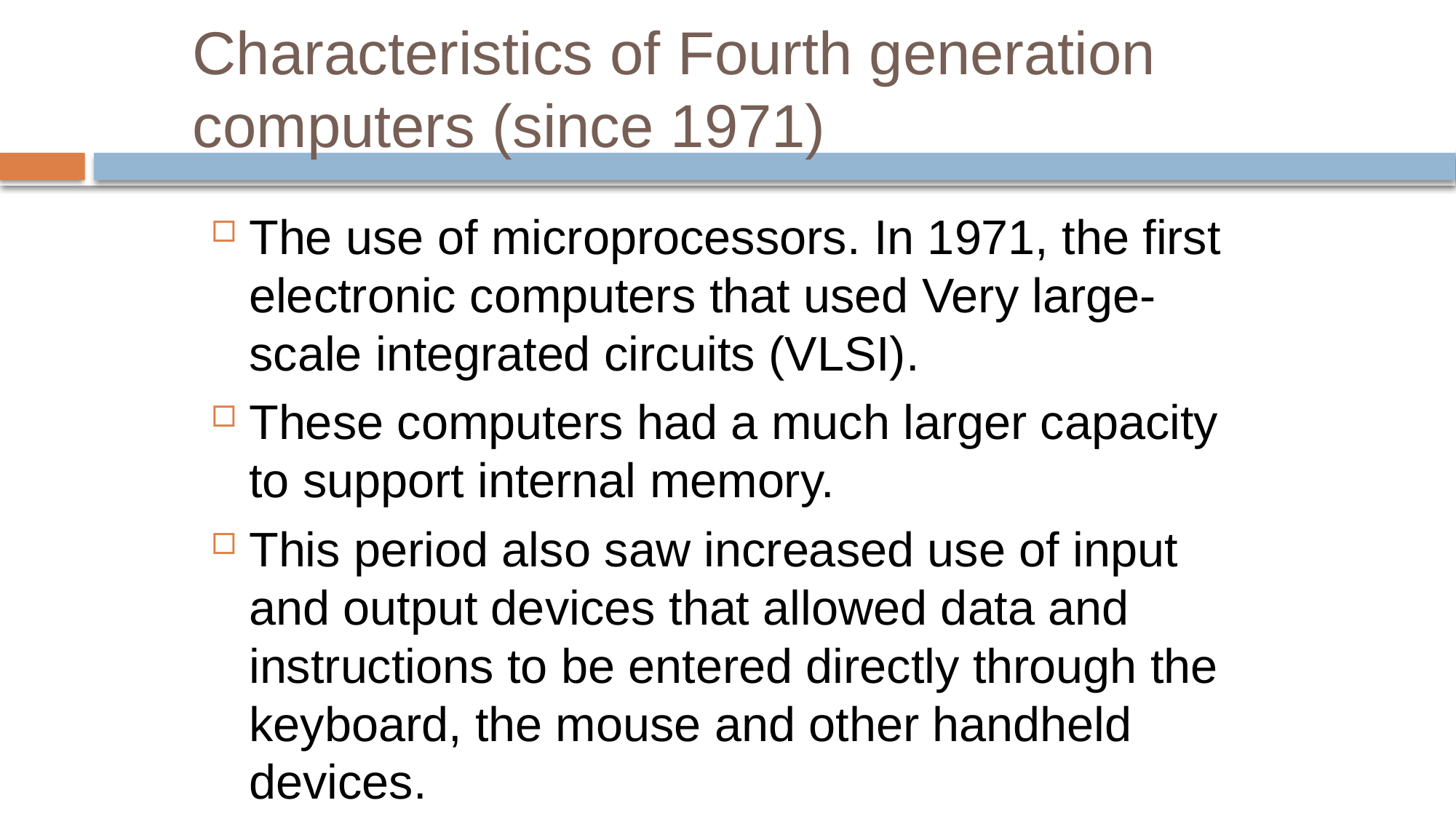

# Characteristics of Fourth generation computers (since 1971)
The use of microprocessors. In 1971, the first electronic computers that used Very large-scale integrated circuits (VLSI).
These computers had a much larger capacity to support internal memory.
This period also saw increased use of input and output devices that allowed data and instructions to be entered directly through the keyboard, the mouse and other handheld devices.